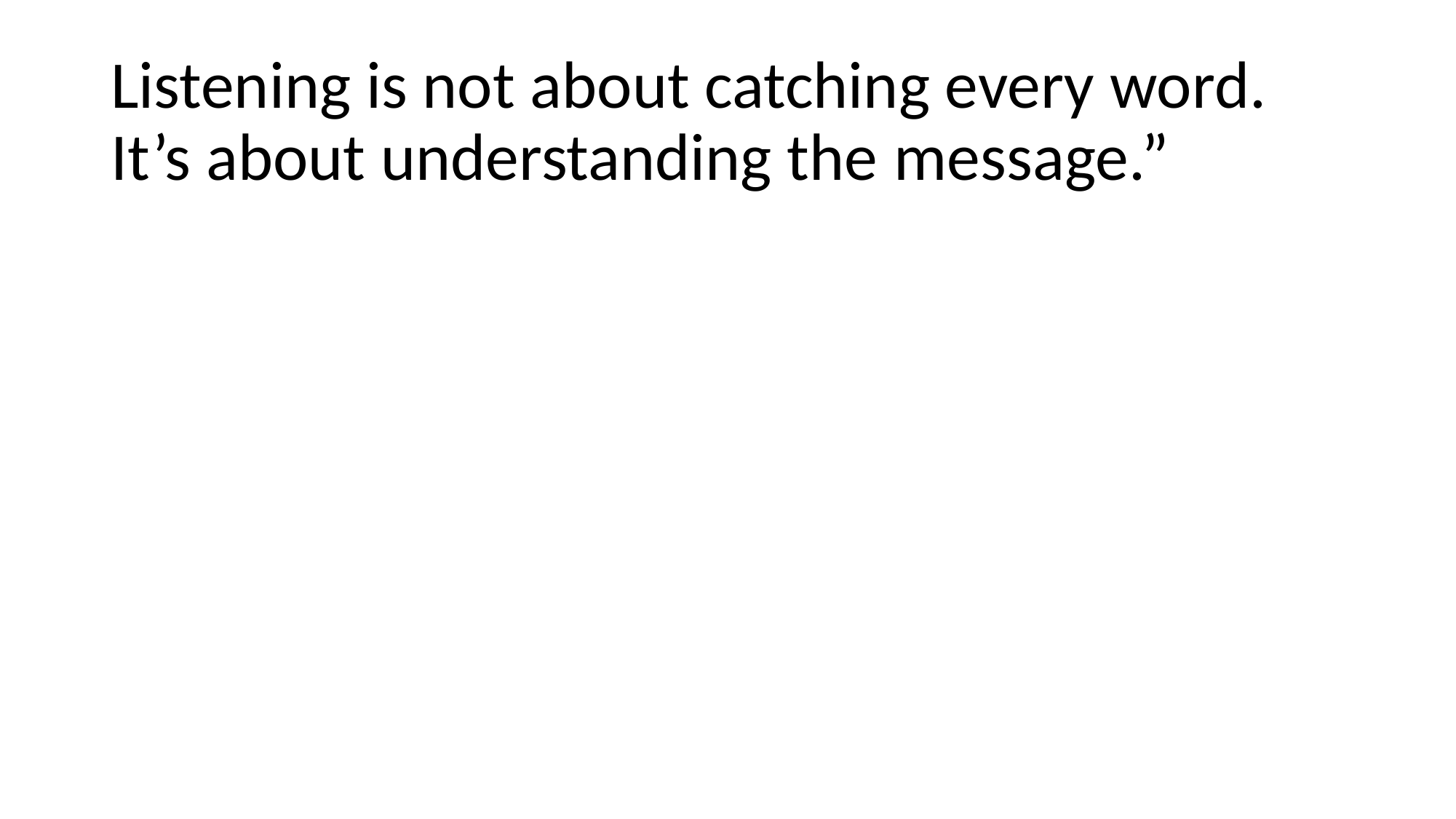

# Listening is not about catching every word. It’s about understanding the message.”